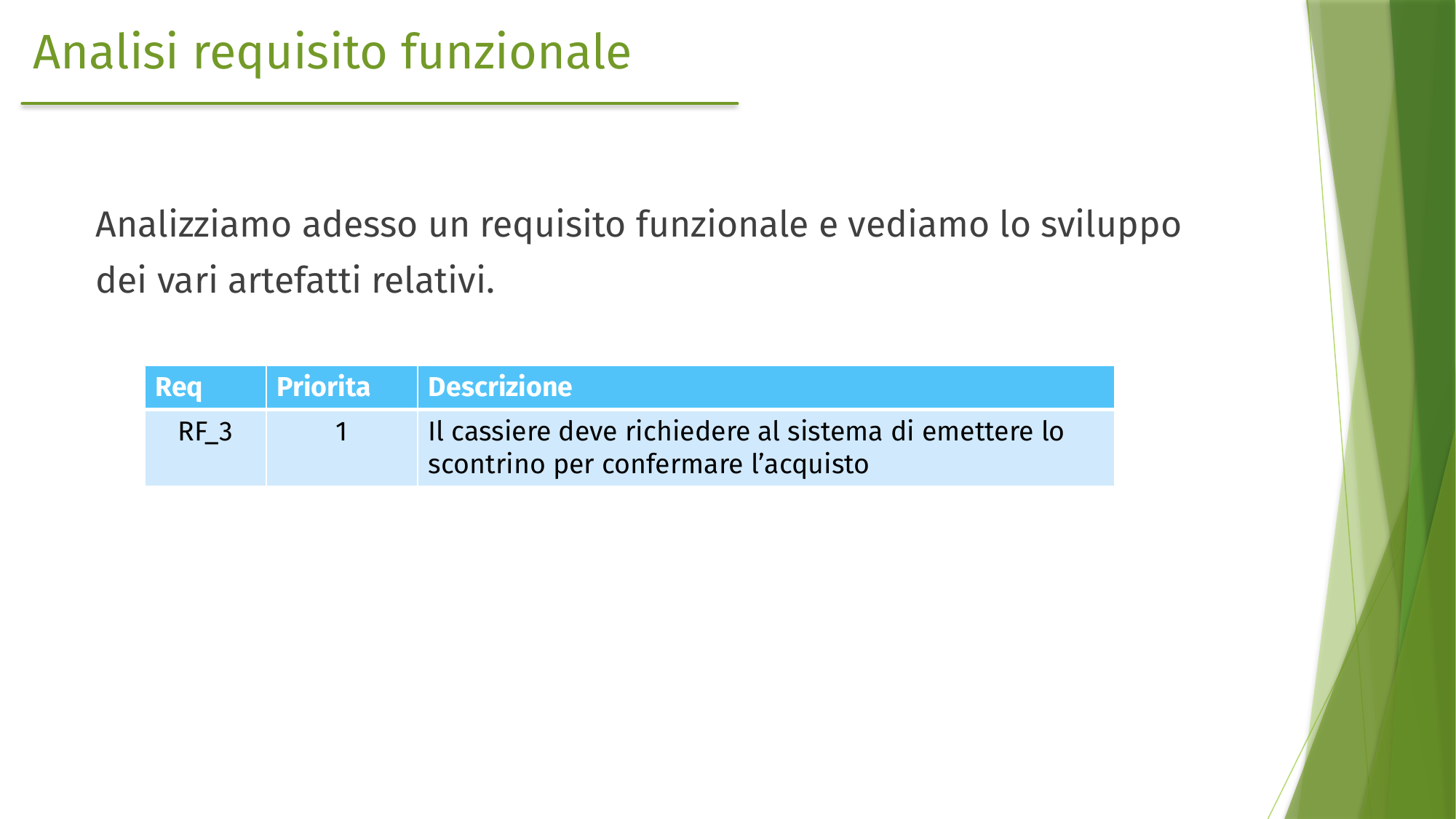

# Analisi requisito funzionale
Analizziamo adesso un requisito funzionale e vediamo lo sviluppo dei vari artefatti relativi.
| Req | Priorita | Descrizione |
| --- | --- | --- |
| RF\_3 | 1 | Il cassiere deve richiedere al sistema di emettere lo scontrino per confermare l’acquisto |